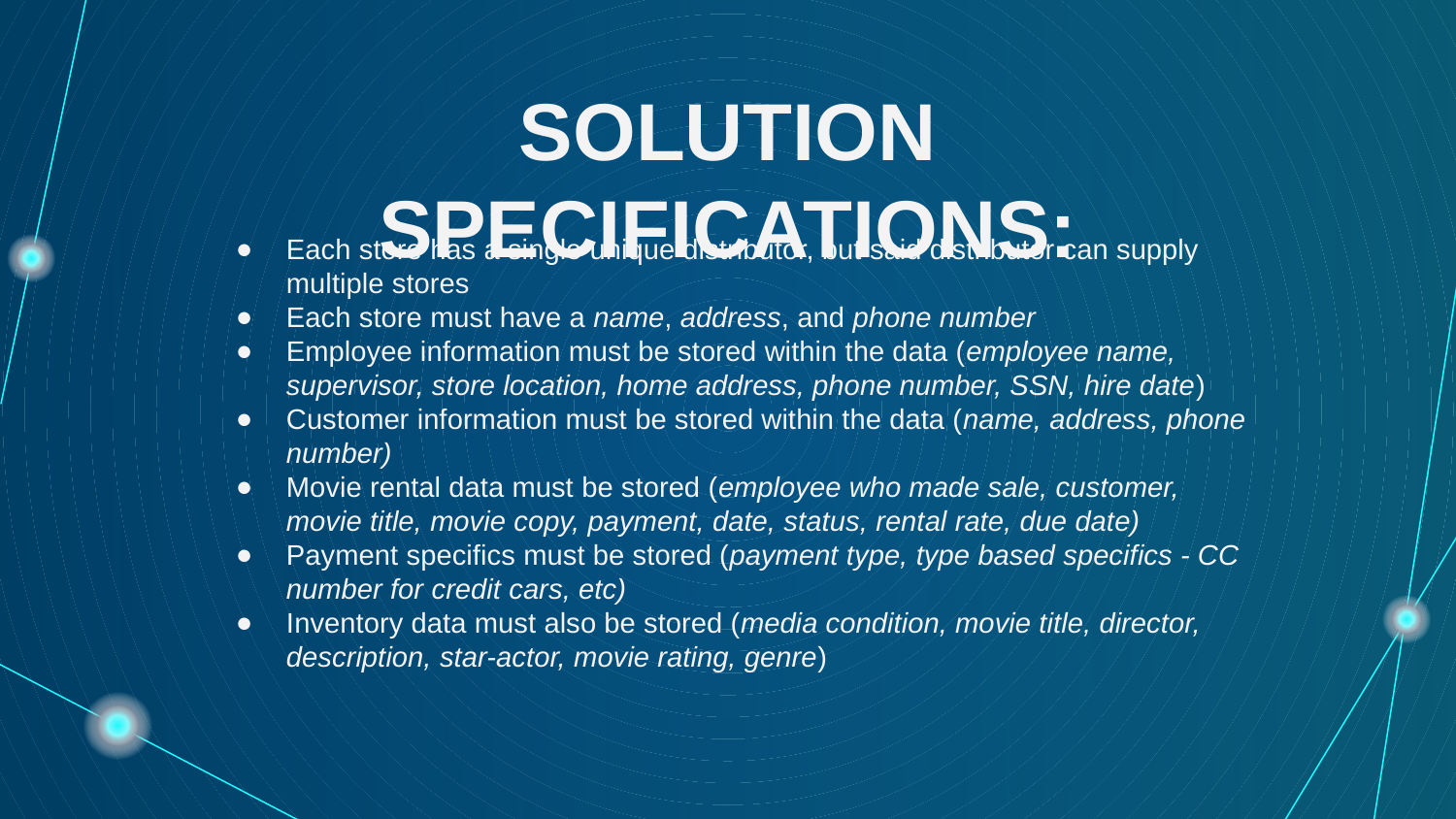

# SOLUTION SPECIFICATIONS:
Each store has a single unique distributor, but said distributor can supply multiple stores
Each store must have a name, address, and phone number
Employee information must be stored within the data (employee name, supervisor, store location, home address, phone number, SSN, hire date)
Customer information must be stored within the data (name, address, phone number)
Movie rental data must be stored (employee who made sale, customer, movie title, movie copy, payment, date, status, rental rate, due date)
Payment specifics must be stored (payment type, type based specifics - CC number for credit cars, etc)
Inventory data must also be stored (media condition, movie title, director, description, star-actor, movie rating, genre)